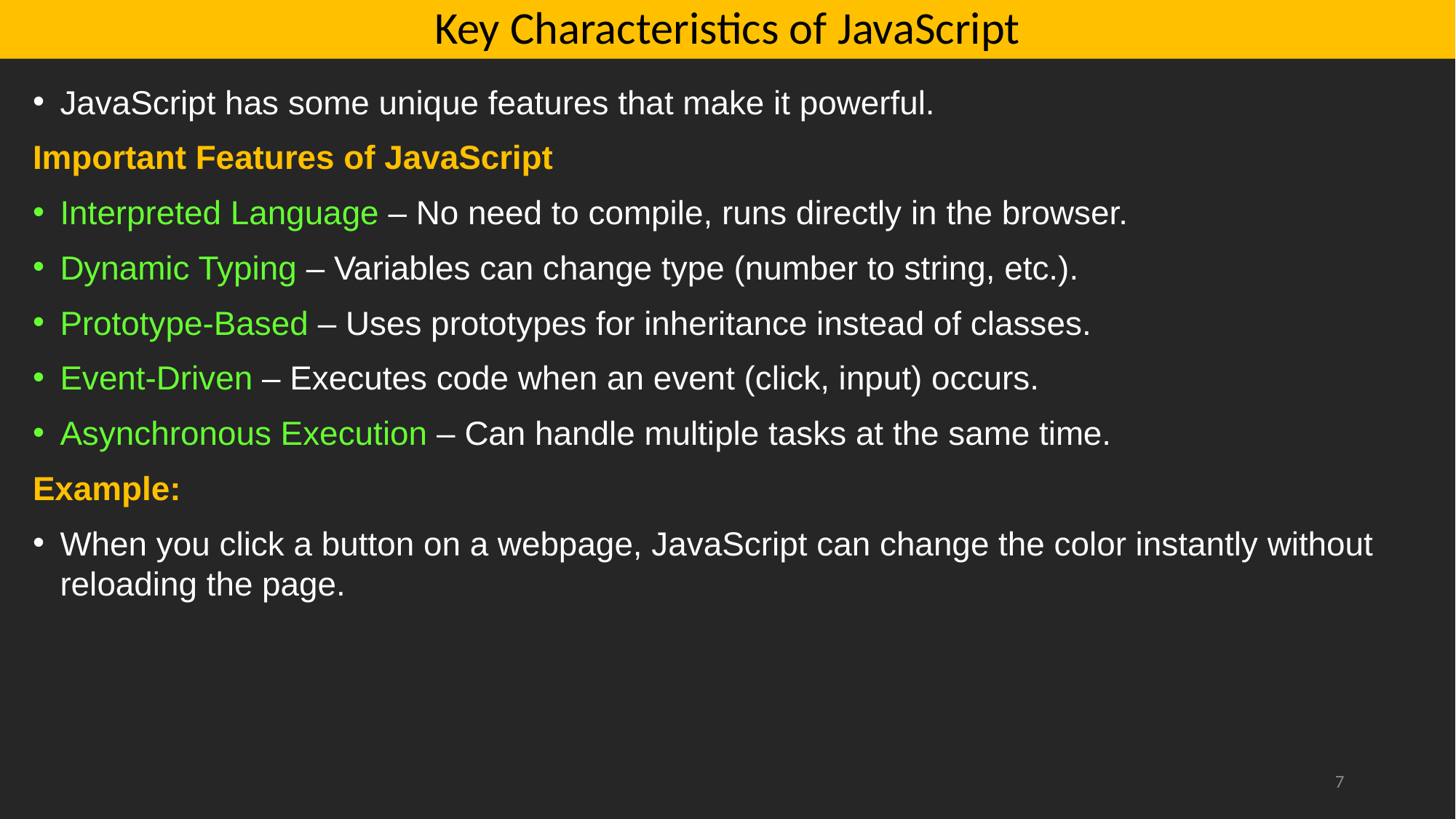

# Key Characteristics of JavaScript
JavaScript has some unique features that make it powerful.
Important Features of JavaScript
Interpreted Language – No need to compile, runs directly in the browser.
Dynamic Typing – Variables can change type (number to string, etc.).
Prototype-Based – Uses prototypes for inheritance instead of classes.
Event-Driven – Executes code when an event (click, input) occurs.
Asynchronous Execution – Can handle multiple tasks at the same time.
Example:
When you click a button on a webpage, JavaScript can change the color instantly without reloading the page.

7